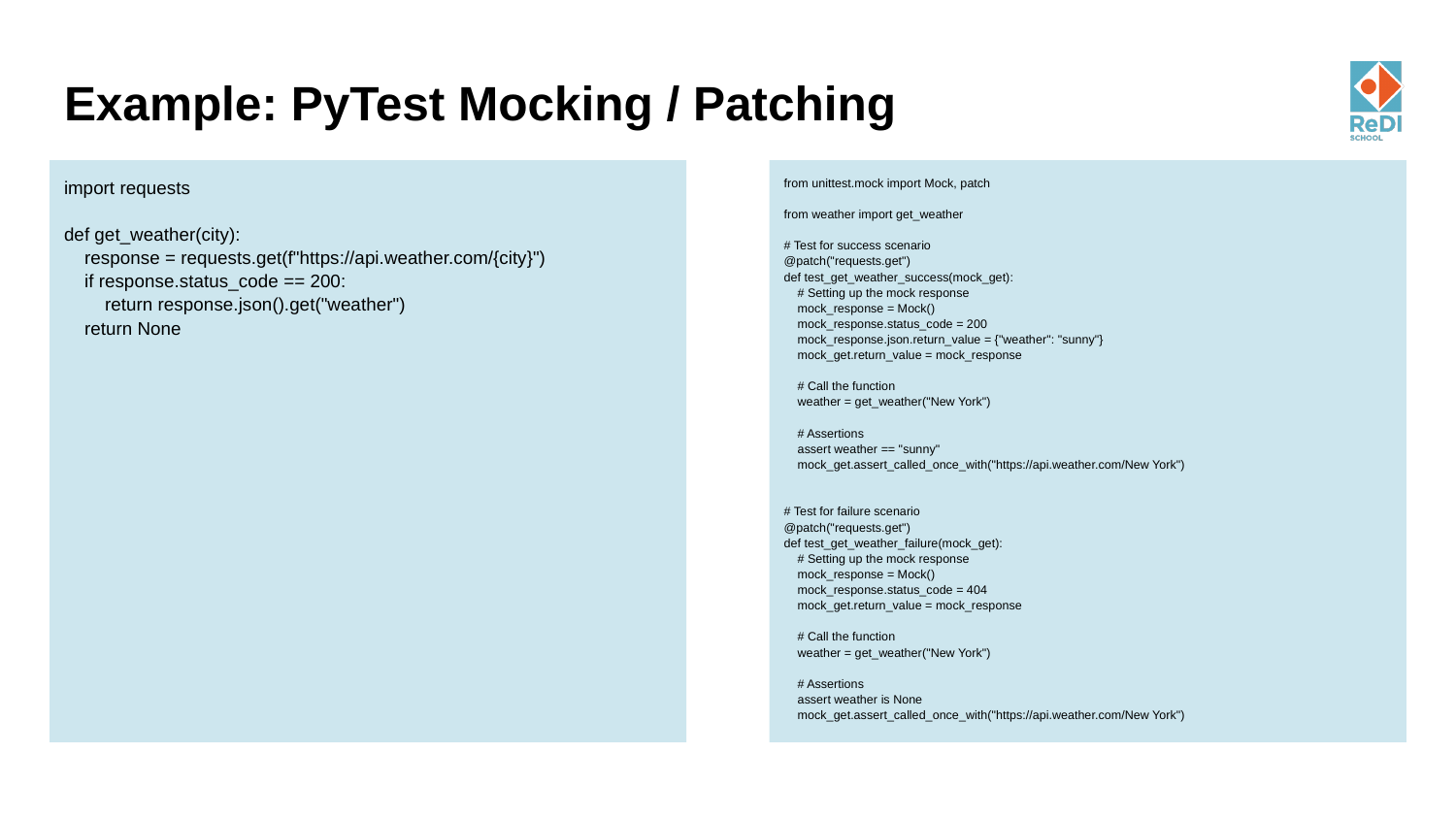

# Example: PyTest Mocking / Patching
import requests

def get_weather(city):
    response = requests.get(f"https://api.weather.com/{city}")
    if response.status_code == 200:
        return response.json().get("weather")
    return None
from unittest.mock import Mock, patch

from weather import get_weather

# Test for success scenario
@patch("requests.get")
def test_get_weather_success(mock_get):
    # Setting up the mock response
    mock_response = Mock()
    mock_response.status_code = 200
    mock_response.json.return_value = {"weather": "sunny"}
    mock_get.return_value = mock_response

    # Call the function
    weather = get_weather("New York")

    # Assertions
    assert weather == "sunny"
    mock_get.assert_called_once_with("https://api.weather.com/New York")

# Test for failure scenario
@patch("requests.get")
def test_get_weather_failure(mock_get):
    # Setting up the mock response
    mock_response = Mock()
    mock_response.status_code = 404
    mock_get.return_value = mock_response

    # Call the function
    weather = get_weather("New York")

    # Assertions
    assert weather is None
    mock_get.assert_called_once_with("https://api.weather.com/New York")